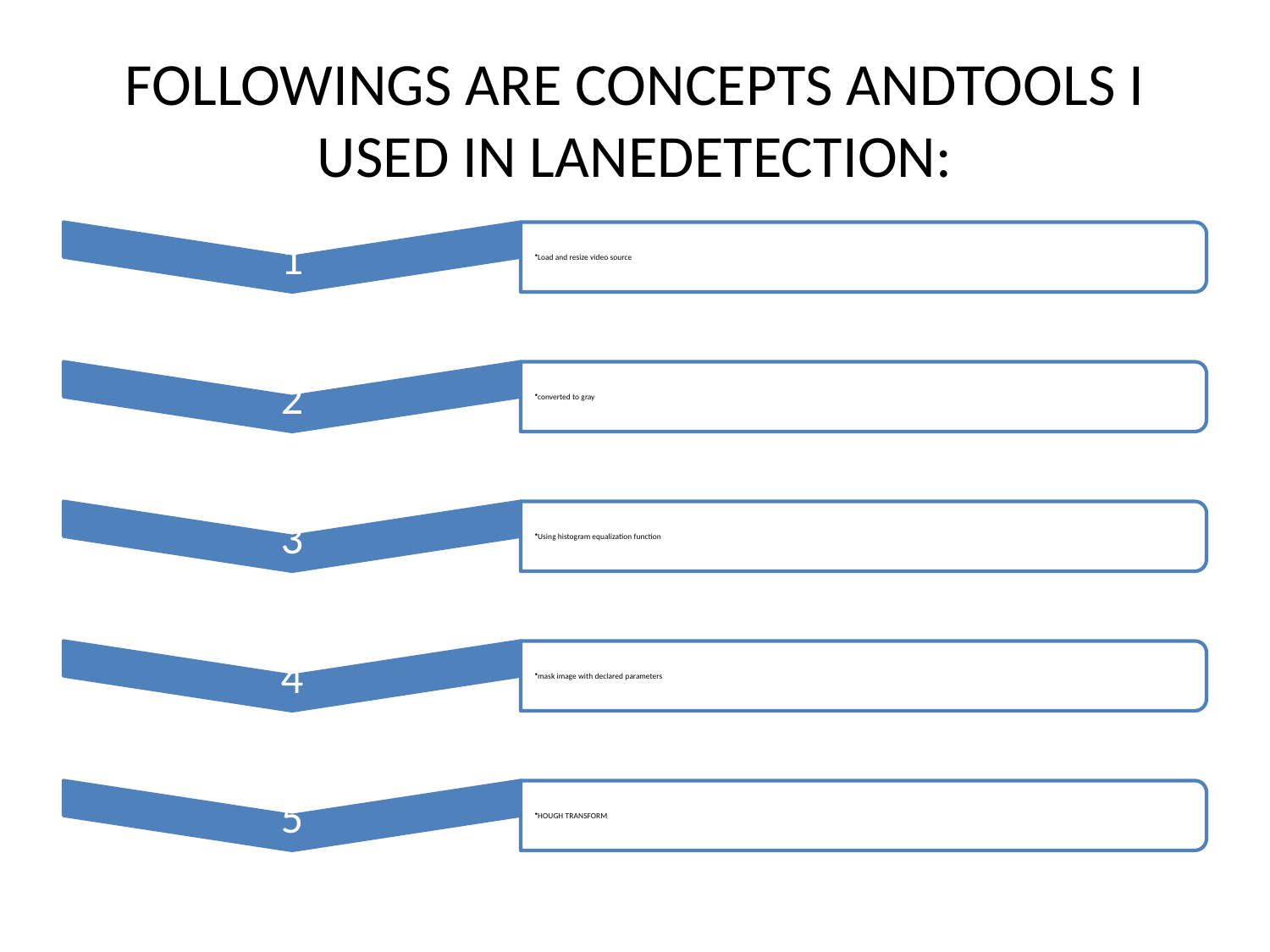

# FOLLOWINGS ARE CONCEPTS ANDTOOLS I USED IN LANEDETECTION:
1
Load and resize video source
2
converted to gray
3
Using histogram equalization function
4
5
mask image with declared parameters
HOUGH TRANSFORM